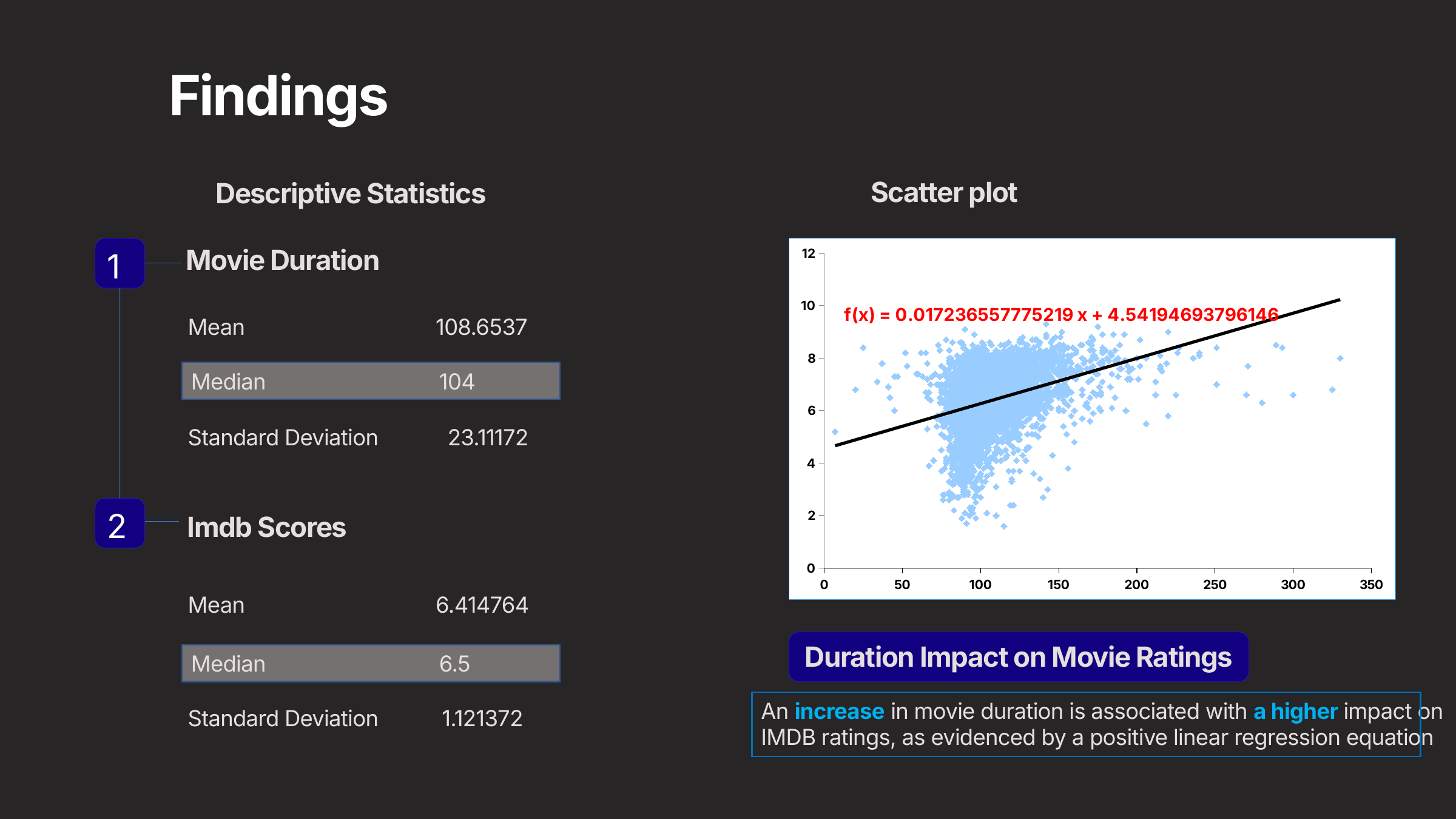

Findings
Descriptive Statistics
Scatter plot
1
Movie Duration

### Chart

| Category | imdb_score |
|---|---|
Mean                                 108.6537
Median                              104
Standard Deviation            23.11172
2
Imdb Scores
Mean                                 6.414764
Duration Impact on Movie Ratings
Median                              6.5
An increase in movie duration is associated with a higher impact on IMDB ratings, as evidenced by a positive linear regression equation

Standard Deviation           1.121372